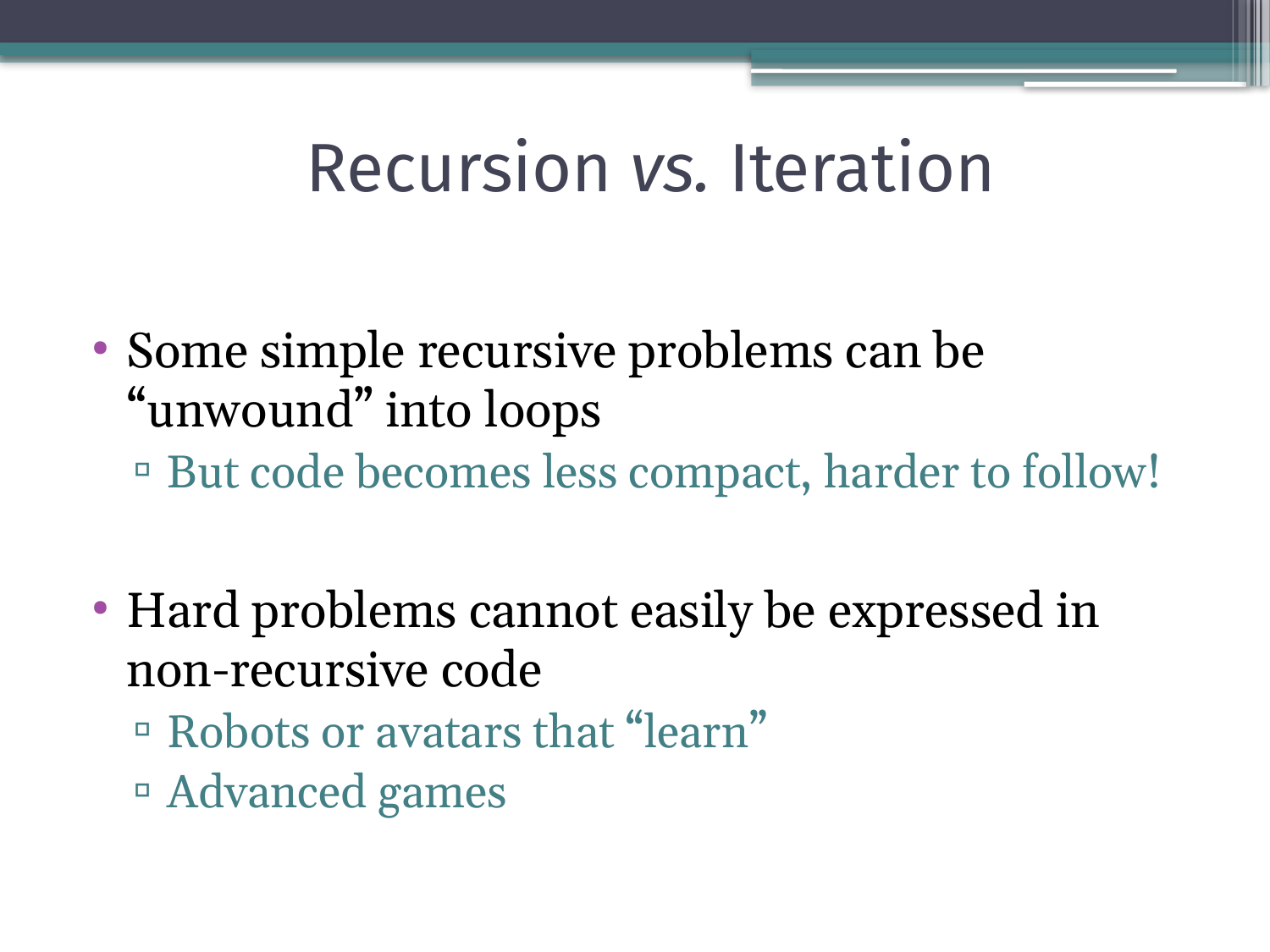

# Recursion vs. Iteration
Some simple recursive problems can be “unwound” into loops
But code becomes less compact, harder to follow!

Hard problems cannot easily be expressed in non-recursive code
Robots or avatars that “learn”
Advanced games